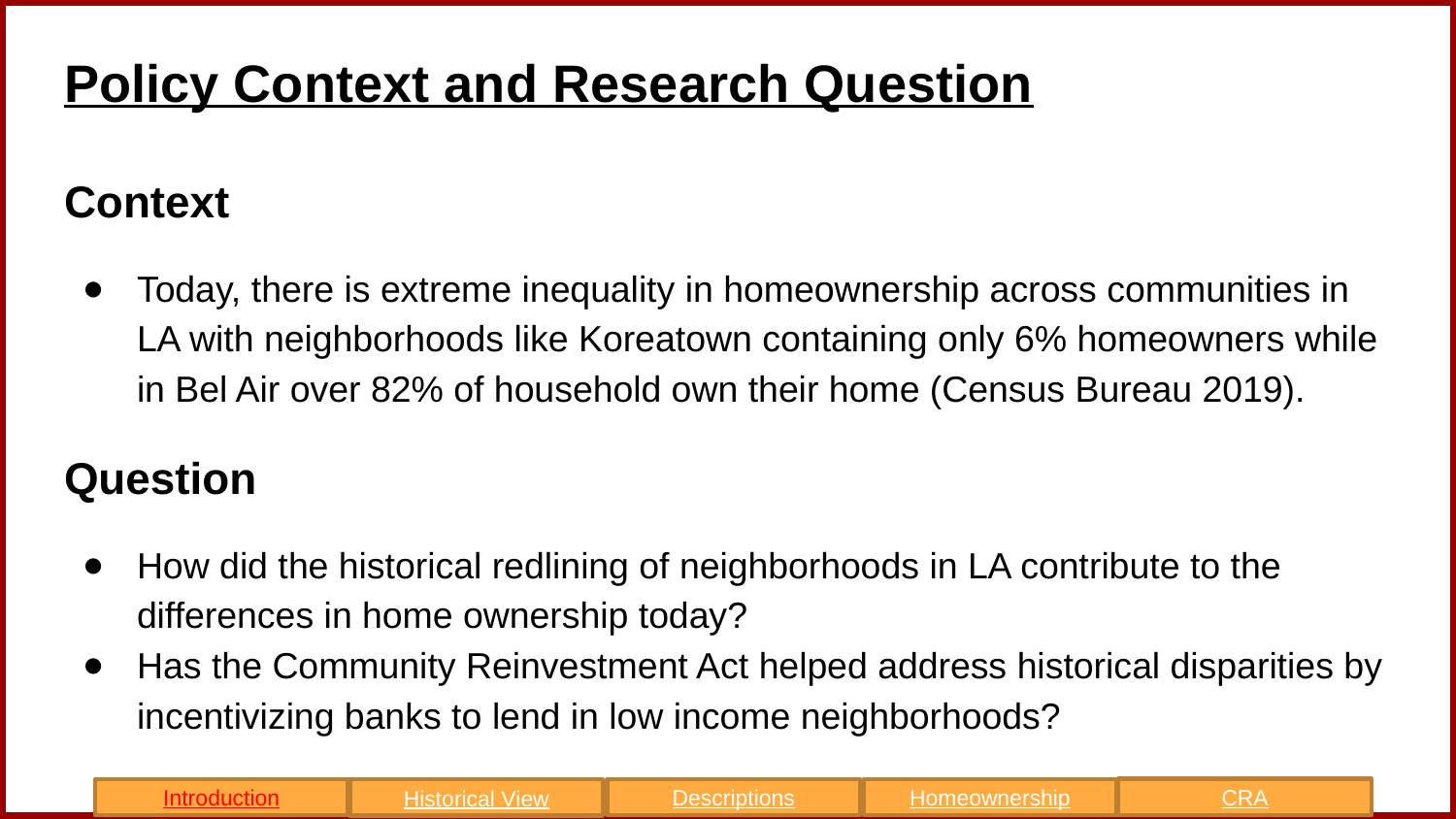

# Policy Context and Research Question
Context
Today, there is extreme inequality in homeownership across communities in LA with neighborhoods like Koreatown containing only 6% homeowners while in Bel Air over 82% of household own their home (Census Bureau 2019).
Question
How did the historical redlining of neighborhoods in LA contribute to the differences in home ownership today?
Has the Community Reinvestment Act helped address historical disparities by incentivizing banks to lend in low income neighborhoods?
CRA
Introduction
Descriptions
Homeownership
Historical View